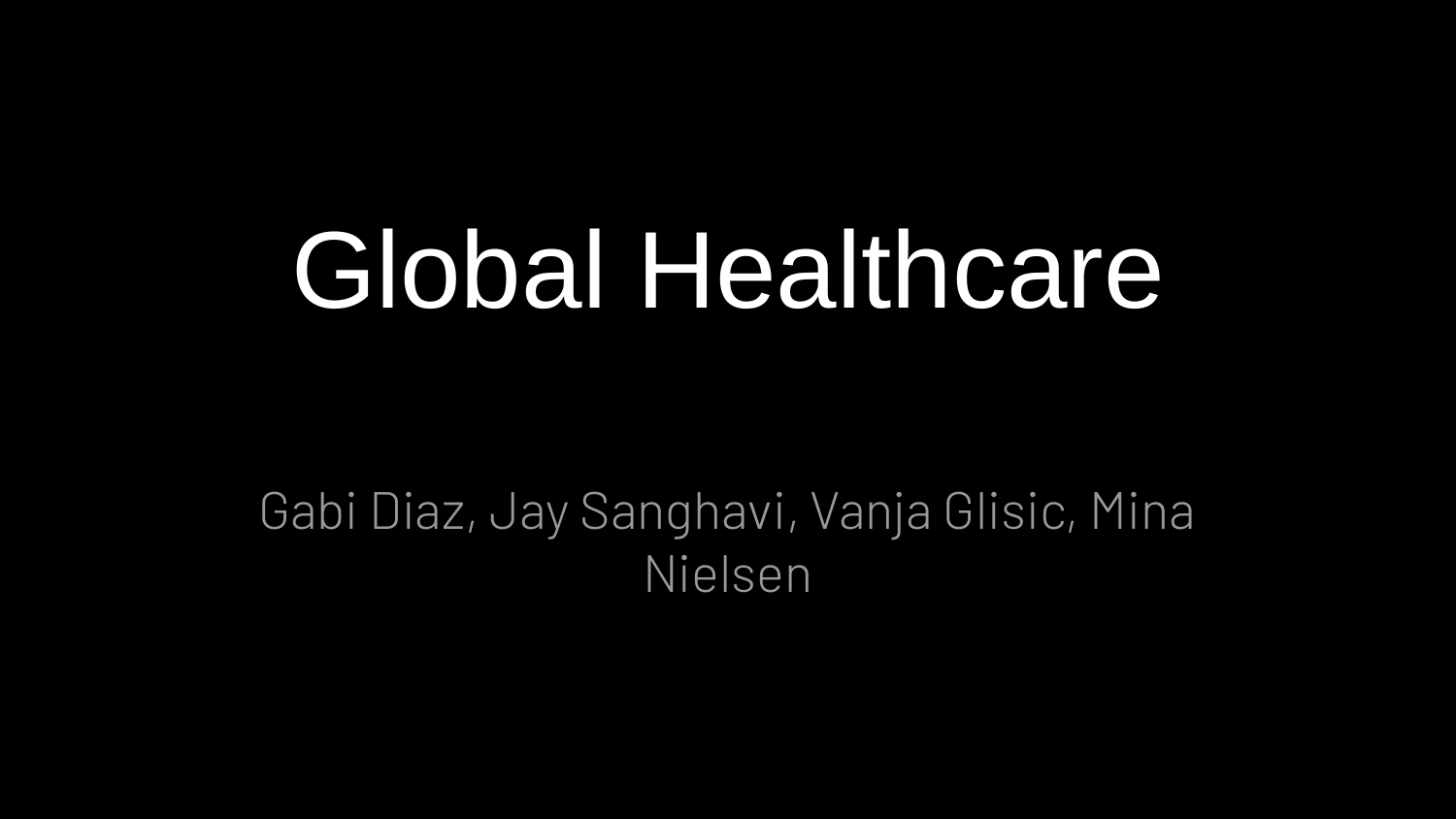

# Global Healthcare
Gabi Diaz, Jay Sanghavi, Vanja Glisic, Mina Nielsen